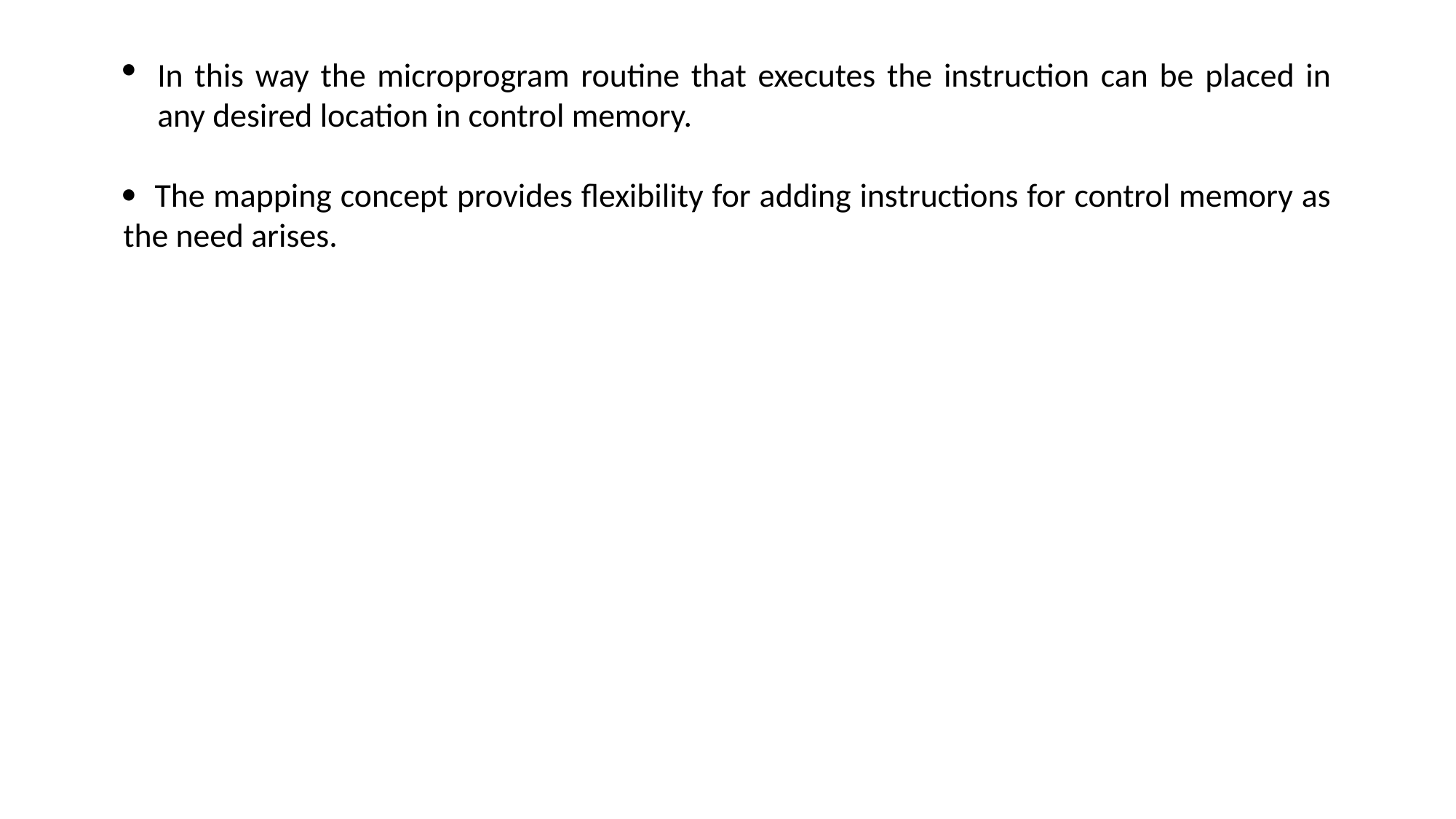

In this way the microprogram routine that executes the instruction can be placed in any desired location in control memory.

• The mapping concept provides flexibility for adding instructions for control memory as the need arises.